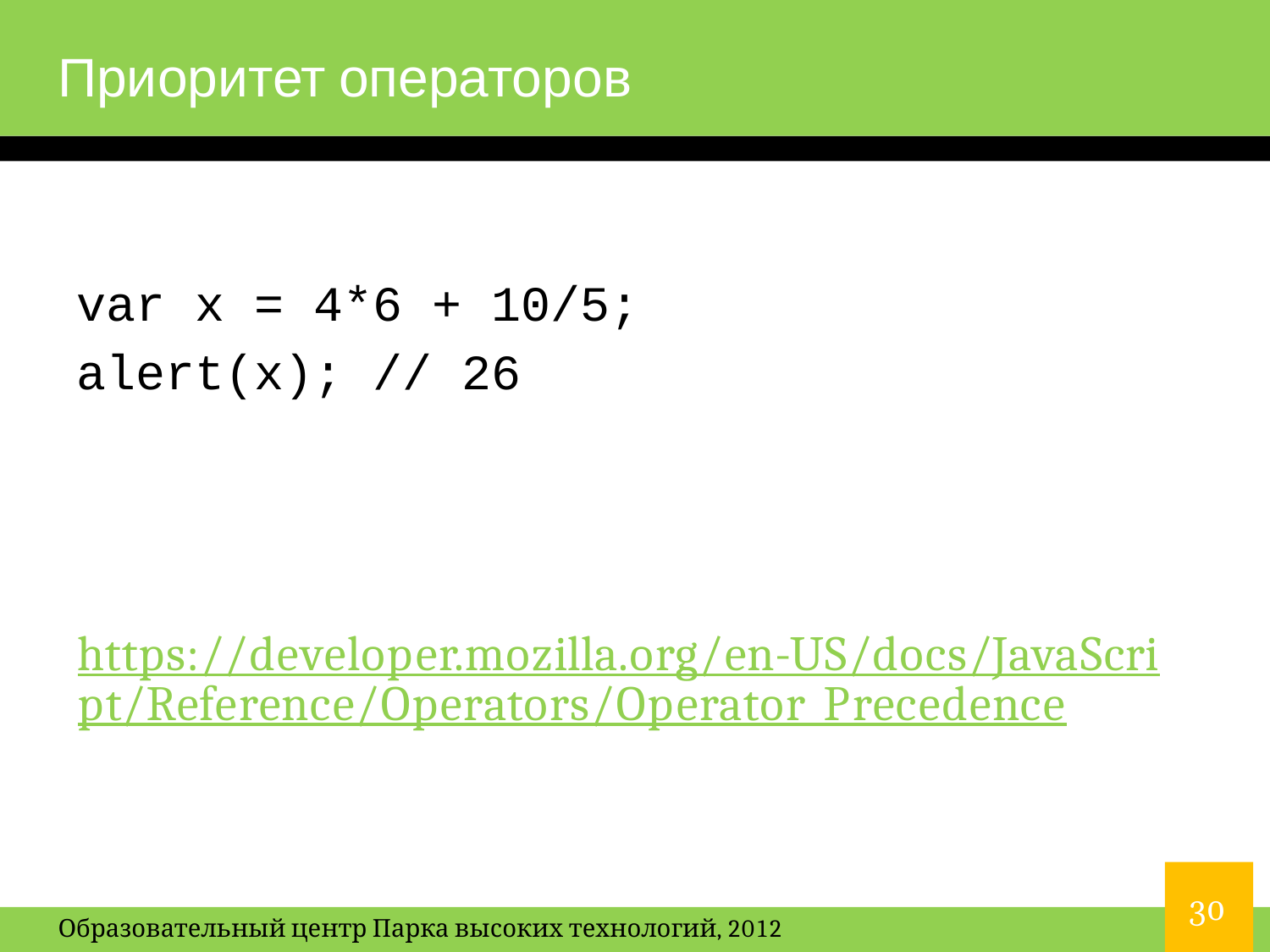

# Приоритет операторов

var x = 4*6 + 10/5;
alert(x); // 26

https://developer.mozilla.org/en-US/docs/JavaScript/Reference/Operators/Operator_Precedence
30